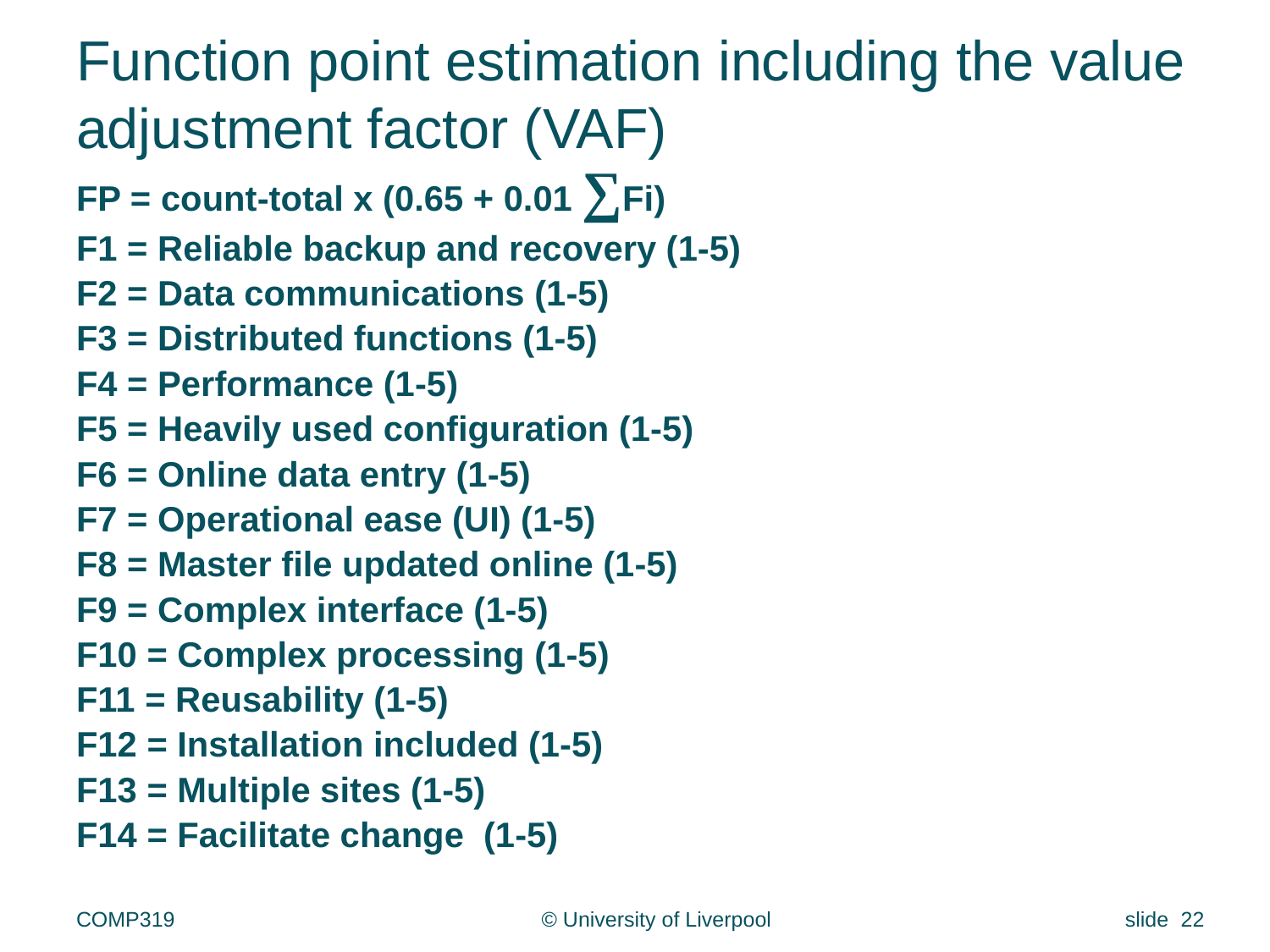

# Function point estimation including the value adjustment factor (VAF)
FP = count-total x (0.65 + 0.01 ∑Fi)
F1 = Reliable backup and recovery (1-5)
F2 = Data communications (1-5)
F3 = Distributed functions (1-5)
F4 = Performance (1-5)
F5 = Heavily used configuration (1-5)
F6 = Online data entry (1-5)
F7 = Operational ease (UI) (1-5)
F8 = Master file updated online (1-5)
F9 = Complex interface (1-5)
F10 = Complex processing (1-5)
F11 = Reusability (1-5)
F12 = Installation included (1-5)
F13 = Multiple sites (1-5)
F14 = Facilitate change  (1-5)

COMP319
© University of Liverpool
slide  22